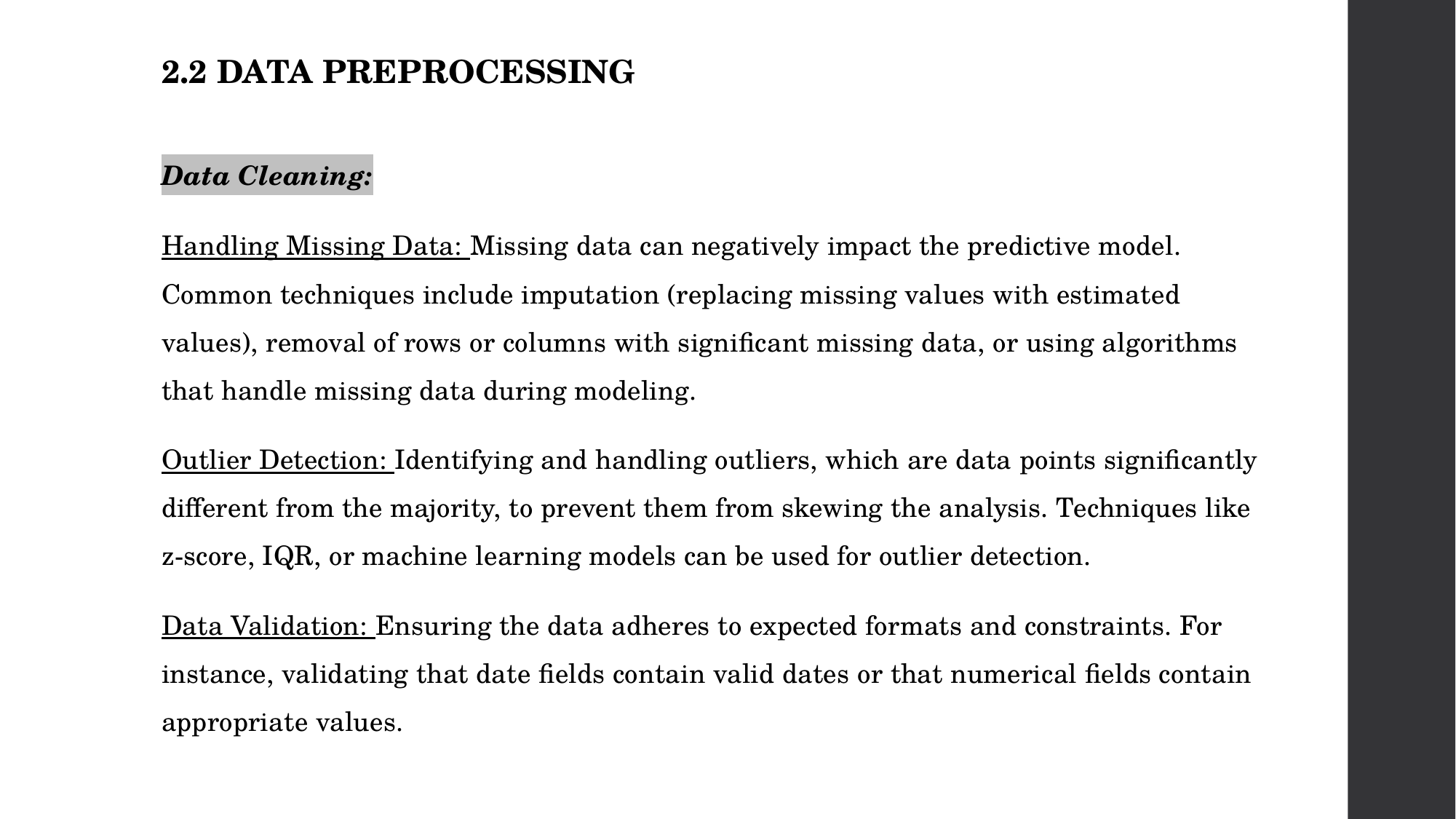

2.2 DATA PREPROCESSING

Data Cleaning:
Handling Missing Data: Missing data can negatively impact the predictive model. Common techniques include imputation (replacing missing values with estimated values), removal of rows or columns with significant missing data, or using algorithms that handle missing data during modeling.
Outlier Detection: Identifying and handling outliers, which are data points significantly different from the majority, to prevent them from skewing the analysis. Techniques like z-score, IQR, or machine learning models can be used for outlier detection.
Data Validation: Ensuring the data adheres to expected formats and constraints. For instance, validating that date fields contain valid dates or that numerical fields contain appropriate values.